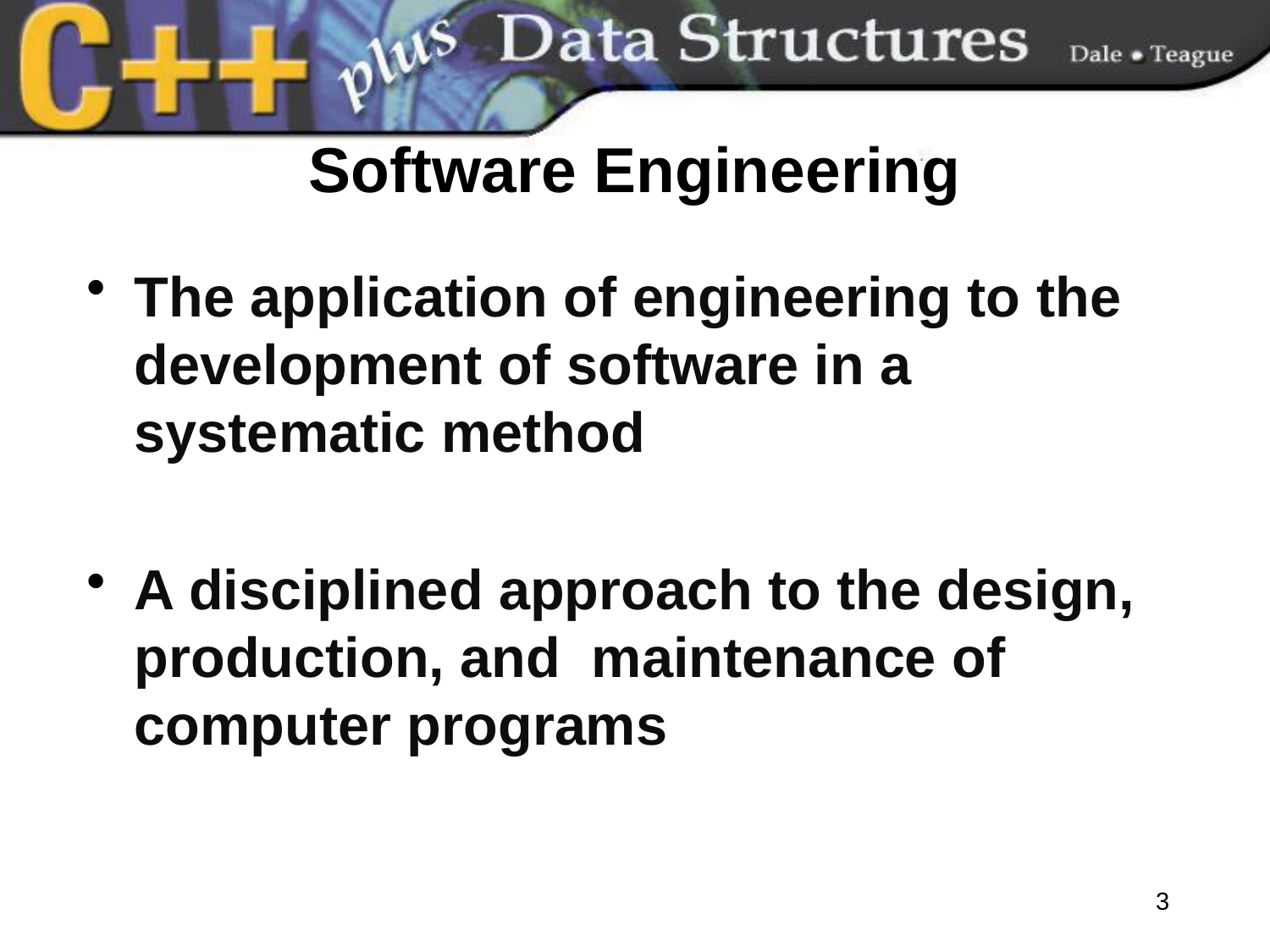

# Software Engineering
The application of engineering to the development of software in a systematic method

A disciplined approach to the design, production, and  maintenance of computer programs